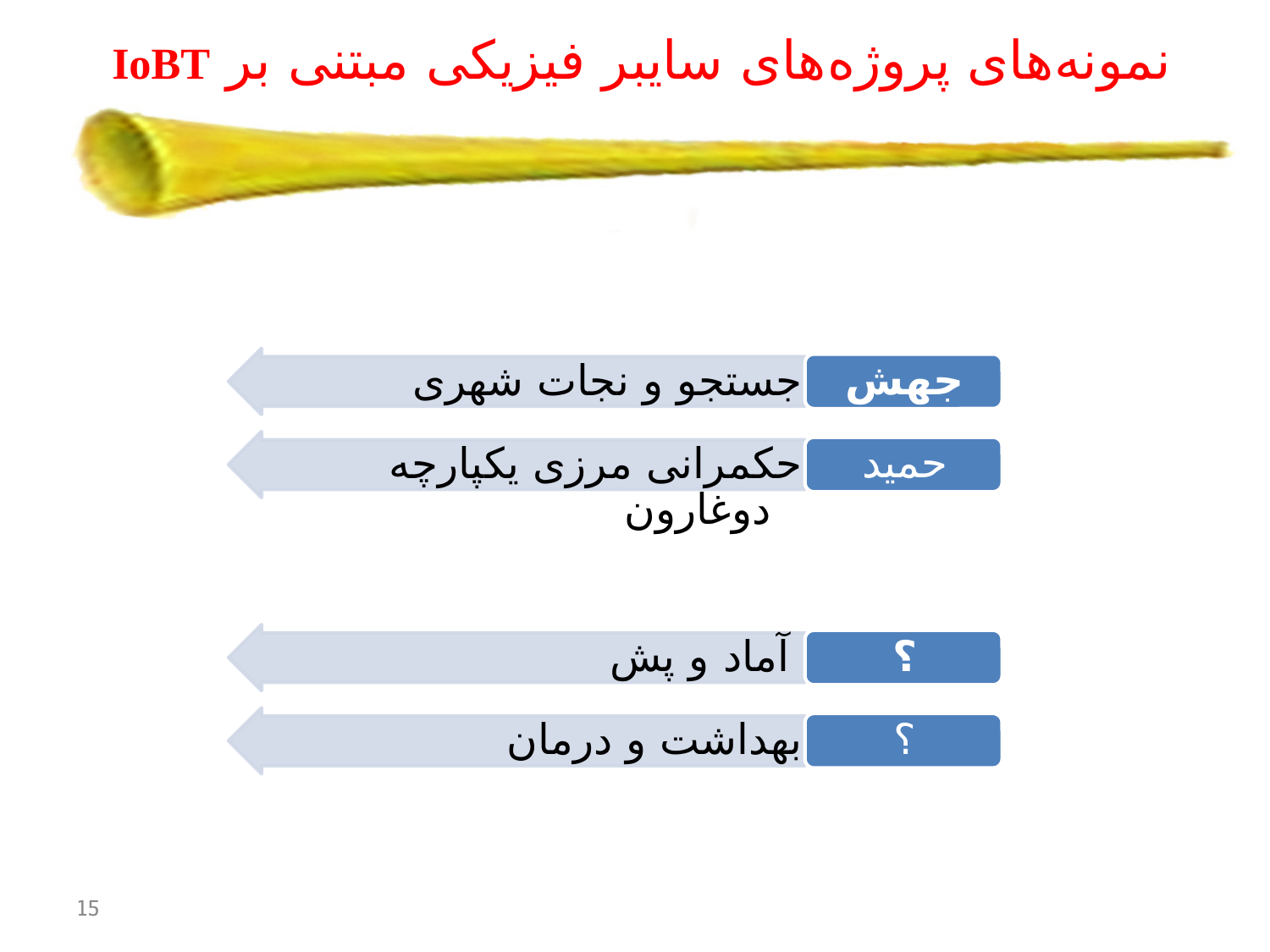

# نمونه‌های پروژه‌های سایبر فیزیکی مبتنی بر IoBT
جستجو و نجات شهری
جهش
حکمرانی مرزی یکپارچه دوغارون
حمید
 آماد و پش
؟
بهداشت و درمان
؟
15